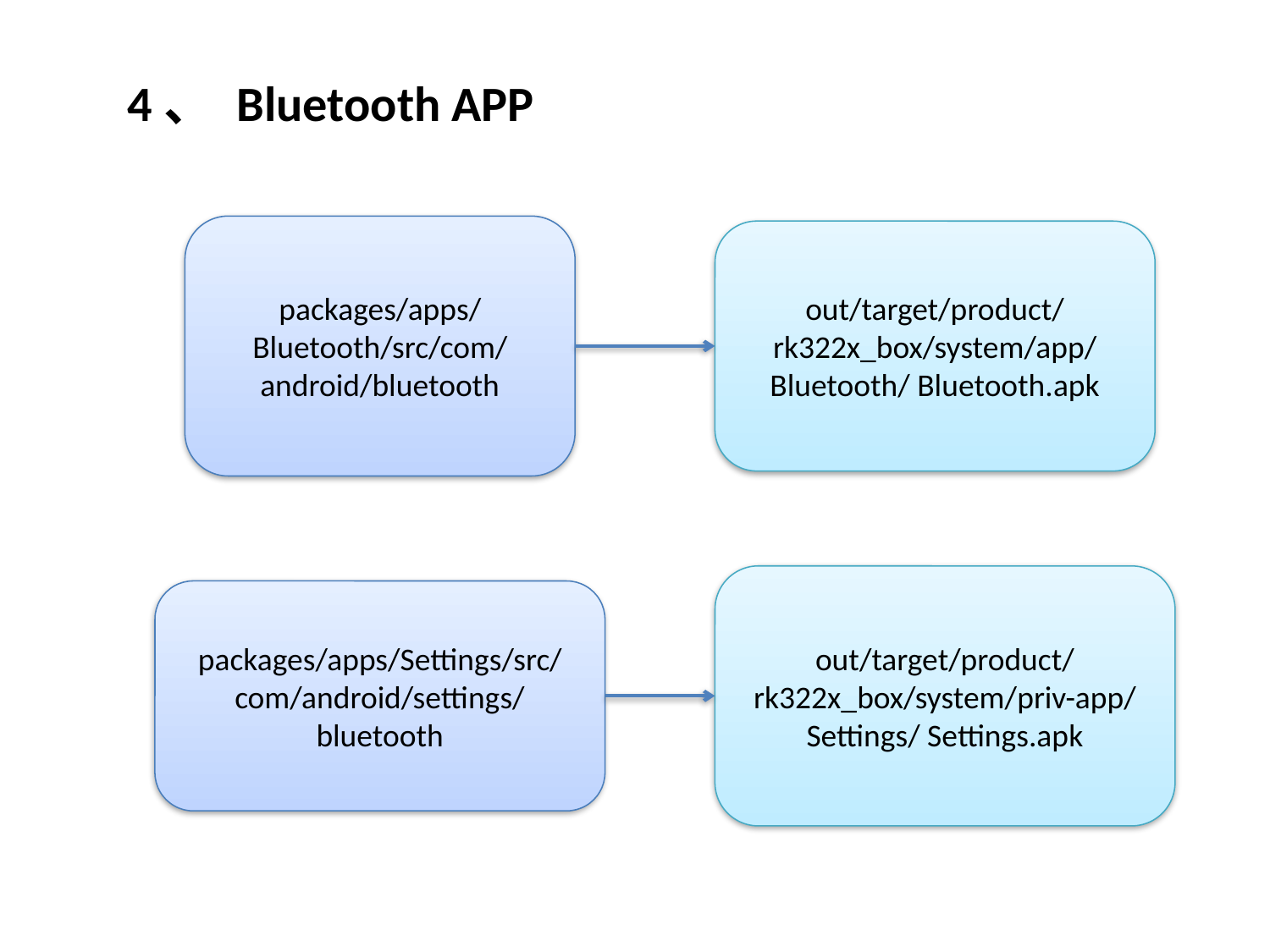

4、 Bluetooth APP
packages/apps/Bluetooth/src/com/android/bluetooth
out/target/product/rk322x_box/system/app/Bluetooth/ Bluetooth.apk
out/target/product/rk322x_box/system/priv-app/Settings/ Settings.apk
packages/apps/Settings/src/com/android/settings/bluetooth